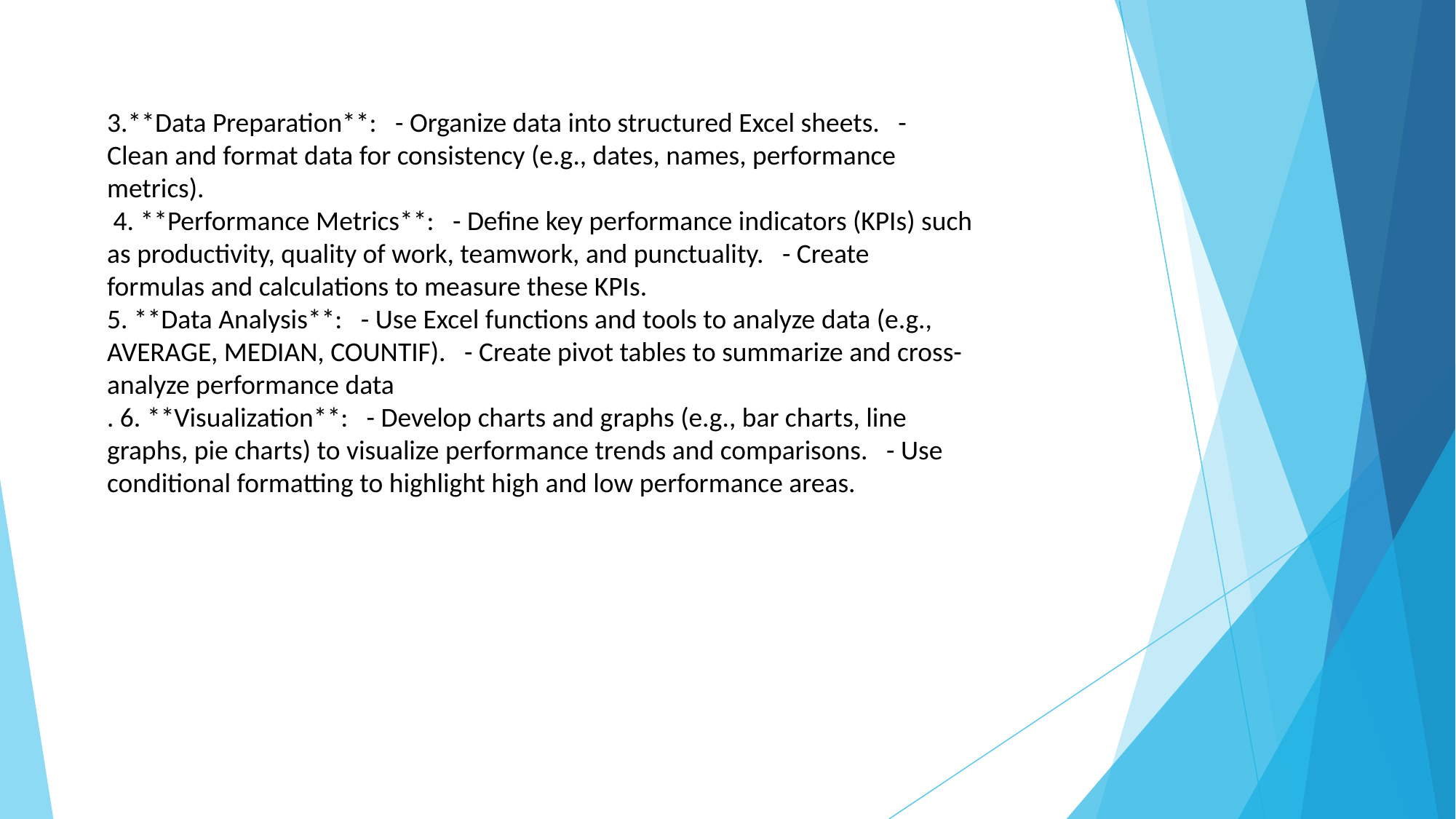

#
3.**Data Preparation**:   - Organize data into structured Excel sheets.   - Clean and format data for consistency (e.g., dates, names, performance metrics).
 4. **Performance Metrics**:   - Define key performance indicators (KPIs) such as productivity, quality of work, teamwork, and punctuality.   - Create formulas and calculations to measure these KPIs.
5. **Data Analysis**:   - Use Excel functions and tools to analyze data (e.g., AVERAGE, MEDIAN, COUNTIF).   - Create pivot tables to summarize and cross-analyze performance data
. 6. **Visualization**:   - Develop charts and graphs (e.g., bar charts, line graphs, pie charts) to visualize performance trends and comparisons.   - Use conditional formatting to highlight high and low performance areas.